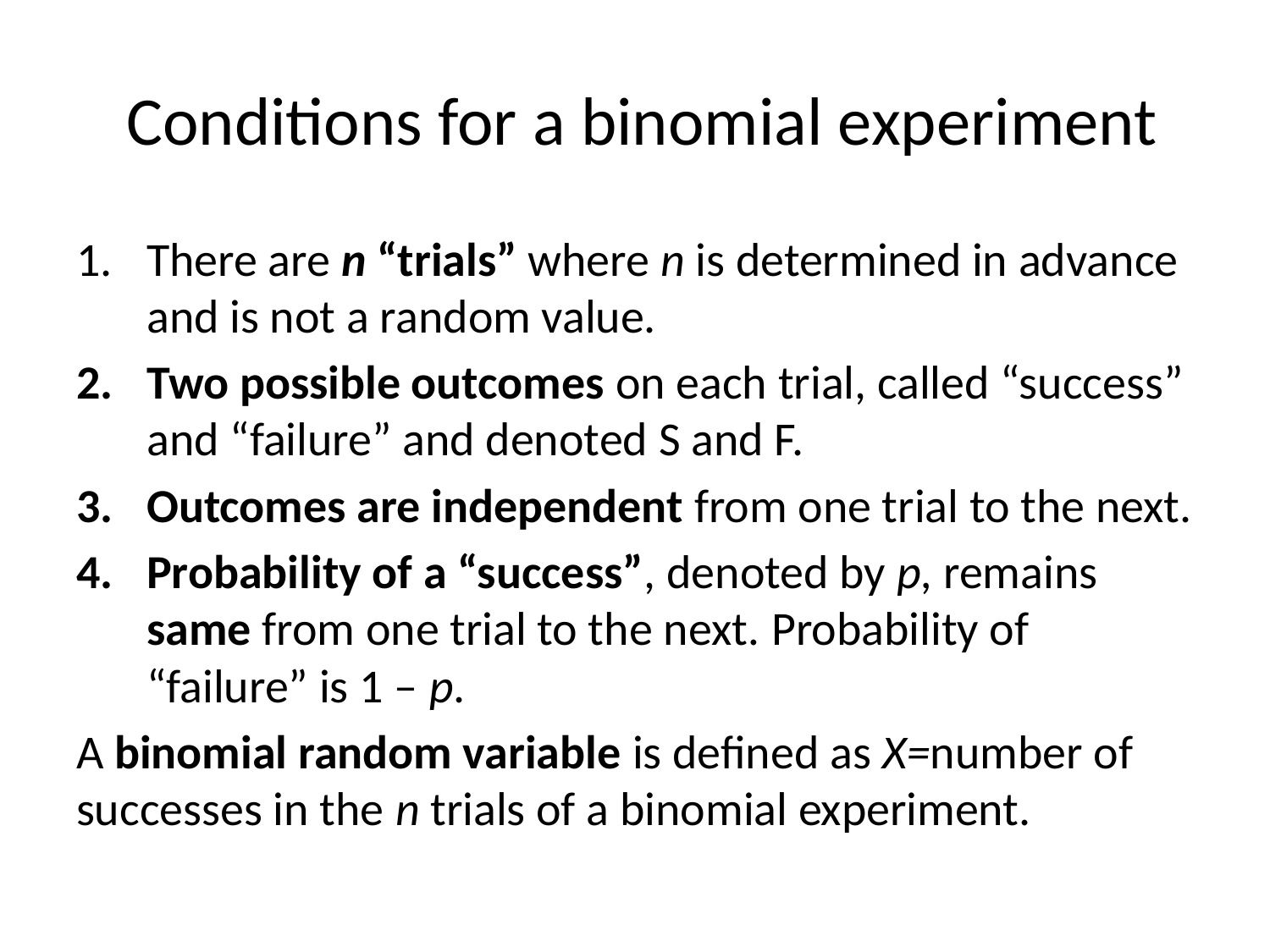

# Conditions for a binomial experiment
There are n “trials” where n is determined in advance and is not a random value.
Two possible outcomes on each trial, called “success” and “failure” and denoted S and F.
Outcomes are independent from one trial to the next.
Probability of a “success”, denoted by p, remains same from one trial to the next. Probability of “failure” is 1 – p.
A binomial random variable is defined as X=number of successes in the n trials of a binomial experiment.